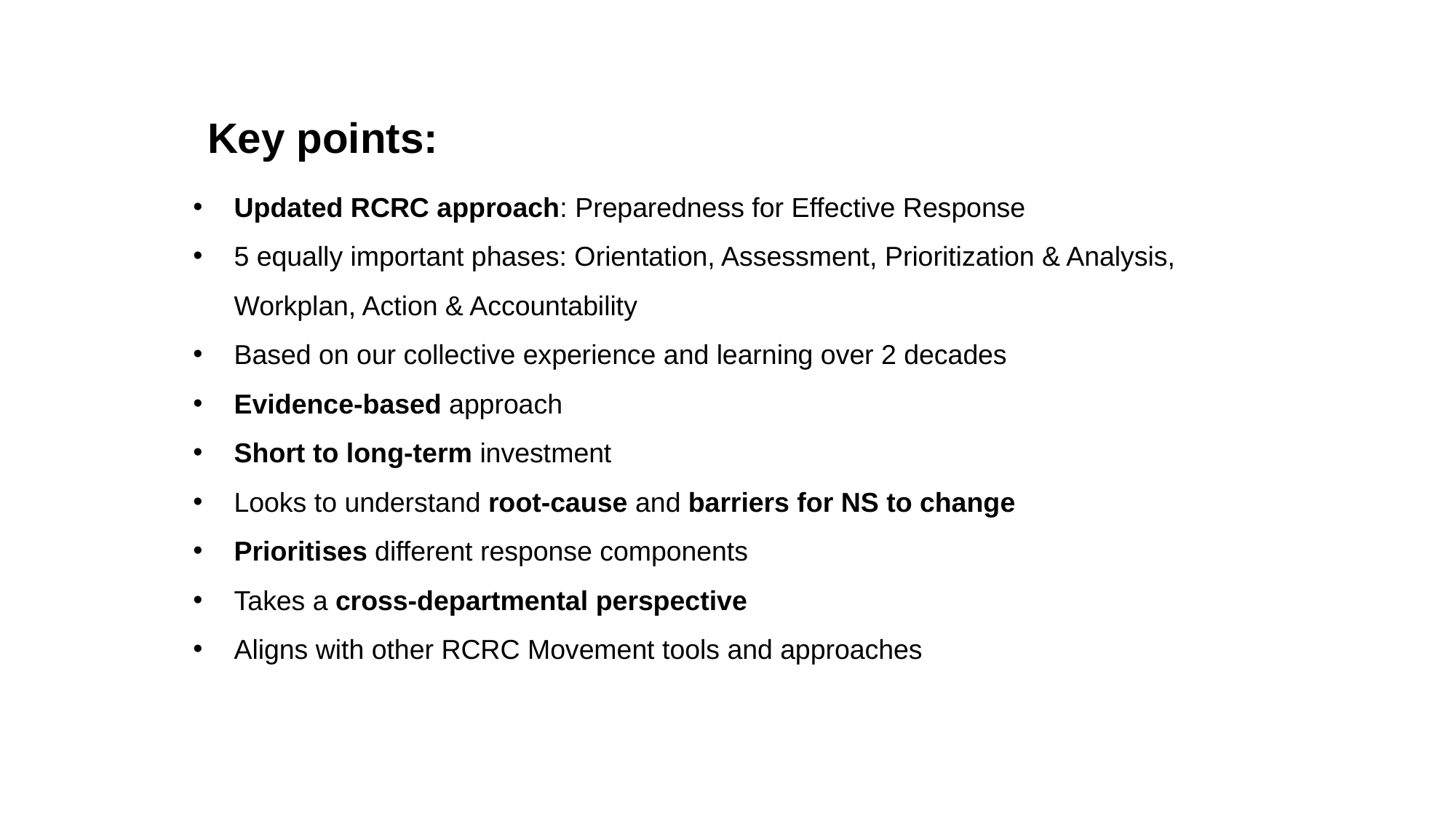

Key points:
Updated RCRC approach: Preparedness for Effective Response
5 equally important phases: Orientation, Assessment, Prioritization & Analysis, Workplan, Action & Accountability
Based on our collective experience and learning over 2 decades
Evidence-based approach
Short to long-term investment
Looks to understand root-cause and barriers for NS to change
Prioritises different response components
Takes a cross-departmental perspective
Aligns with other RCRC Movement tools and approaches